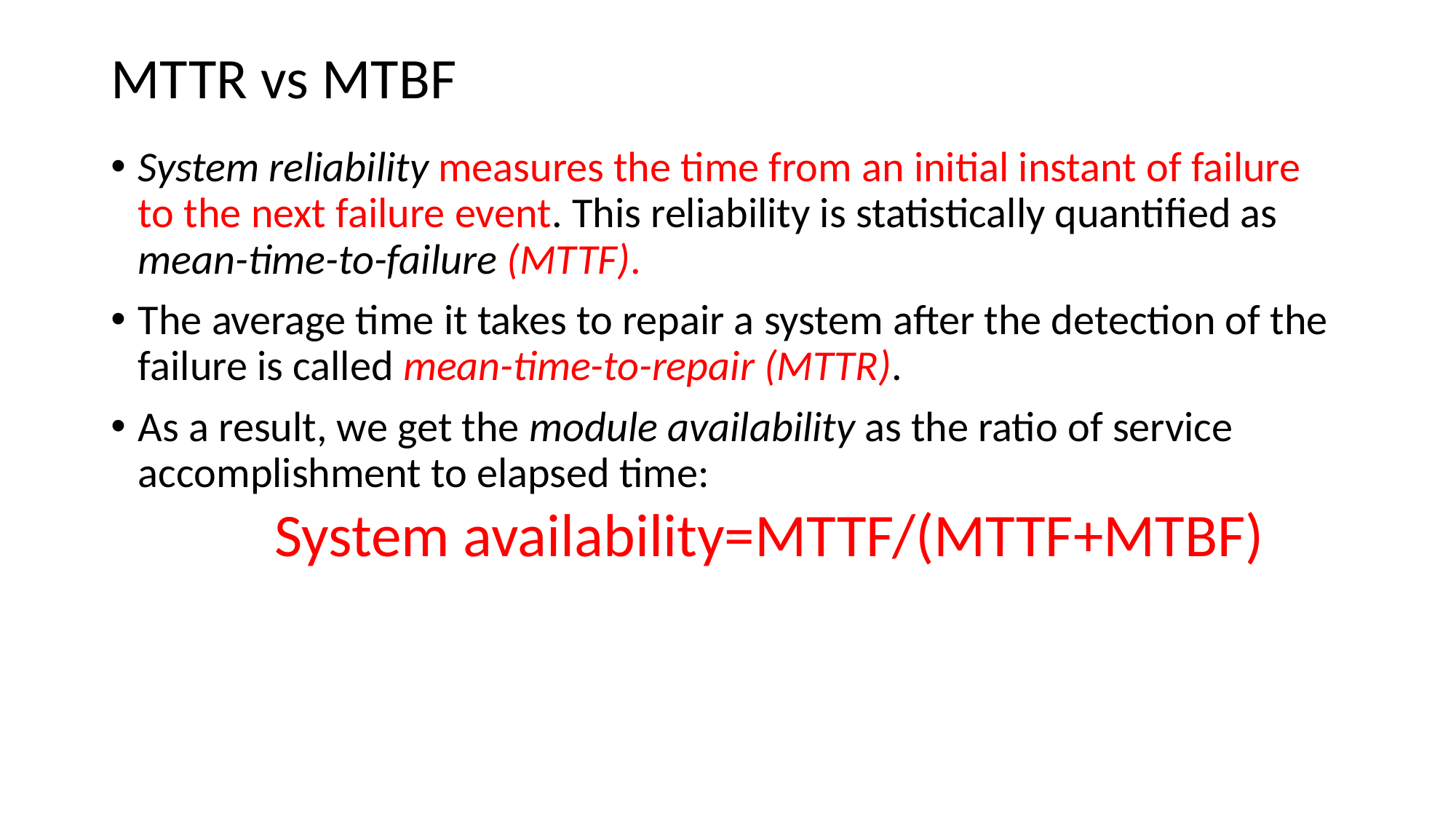

# MTTR vs MTBF
System reliability measures the time from an initial instant of failure to the next failure event. This reliability is statistically quantified as mean-time-to-failure (MTTF).
The average time it takes to repair a system after the detection of the failure is called mean-time-to-repair (MTTR).
As a result, we get the module availability as the ratio of service accomplishment to elapsed time:
System availability=MTTF/(MTTF+MTBF)